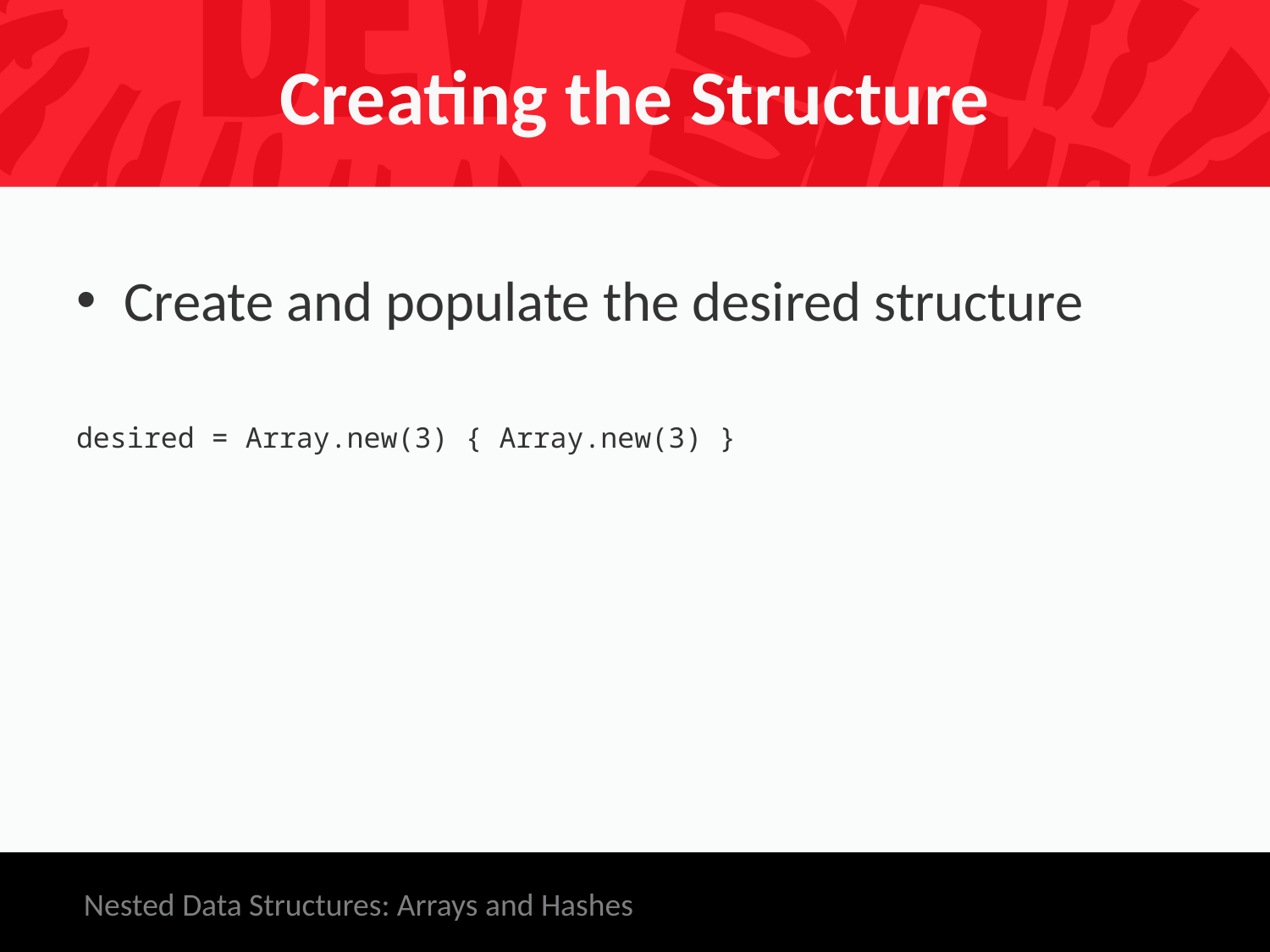

# Creating the Structure
Create and populate the desired structure

desired = Array.new(3) { Array.new(3) }
Nested Data Structures: Arrays and Hashes